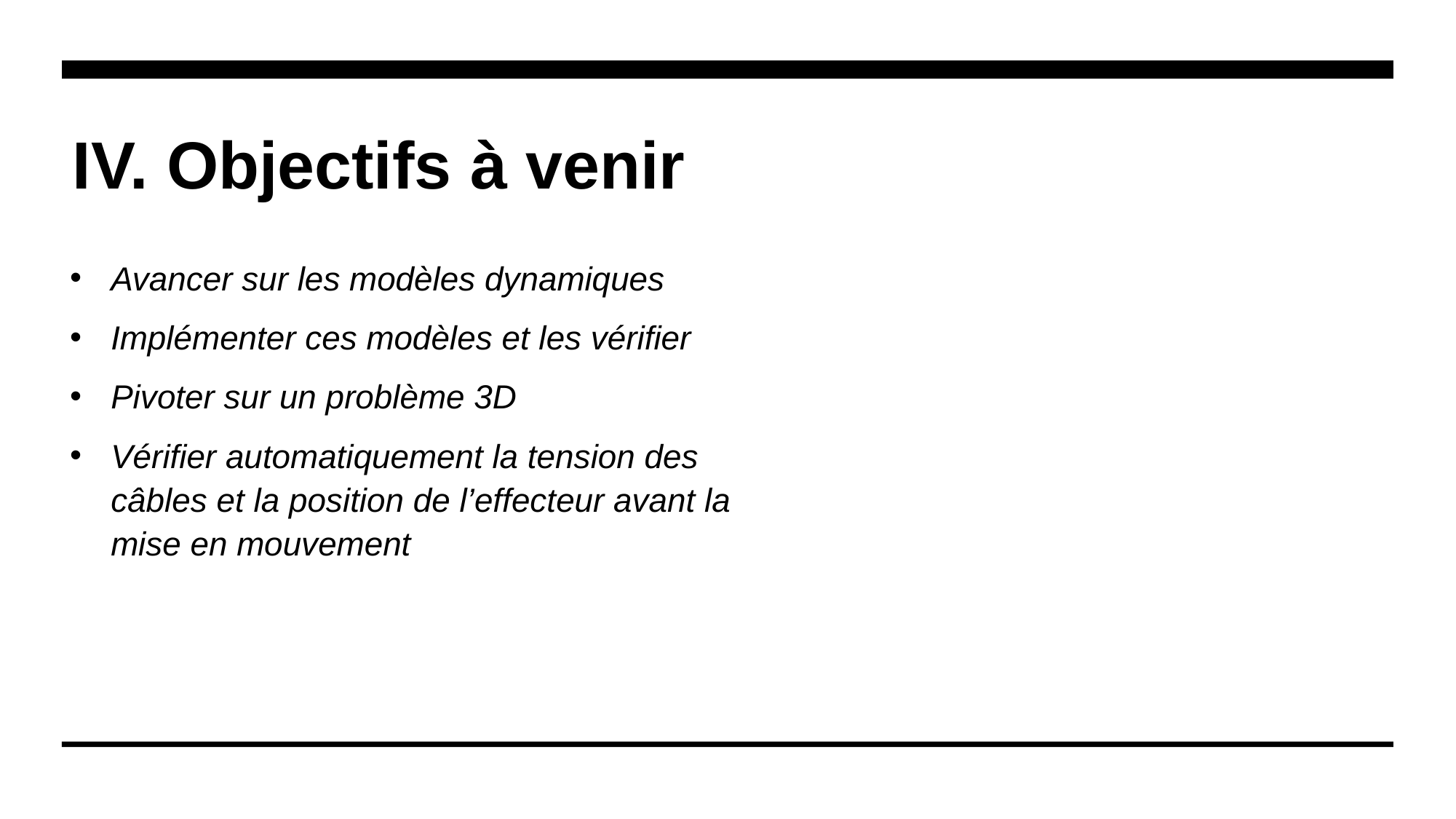

IV. Objectifs à venir
Avancer sur les modèles dynamiques
Implémenter ces modèles et les vérifier
Pivoter sur un problème 3D
Vérifier automatiquement la tension des câbles et la position de l’effecteur avant la mise en mouvement